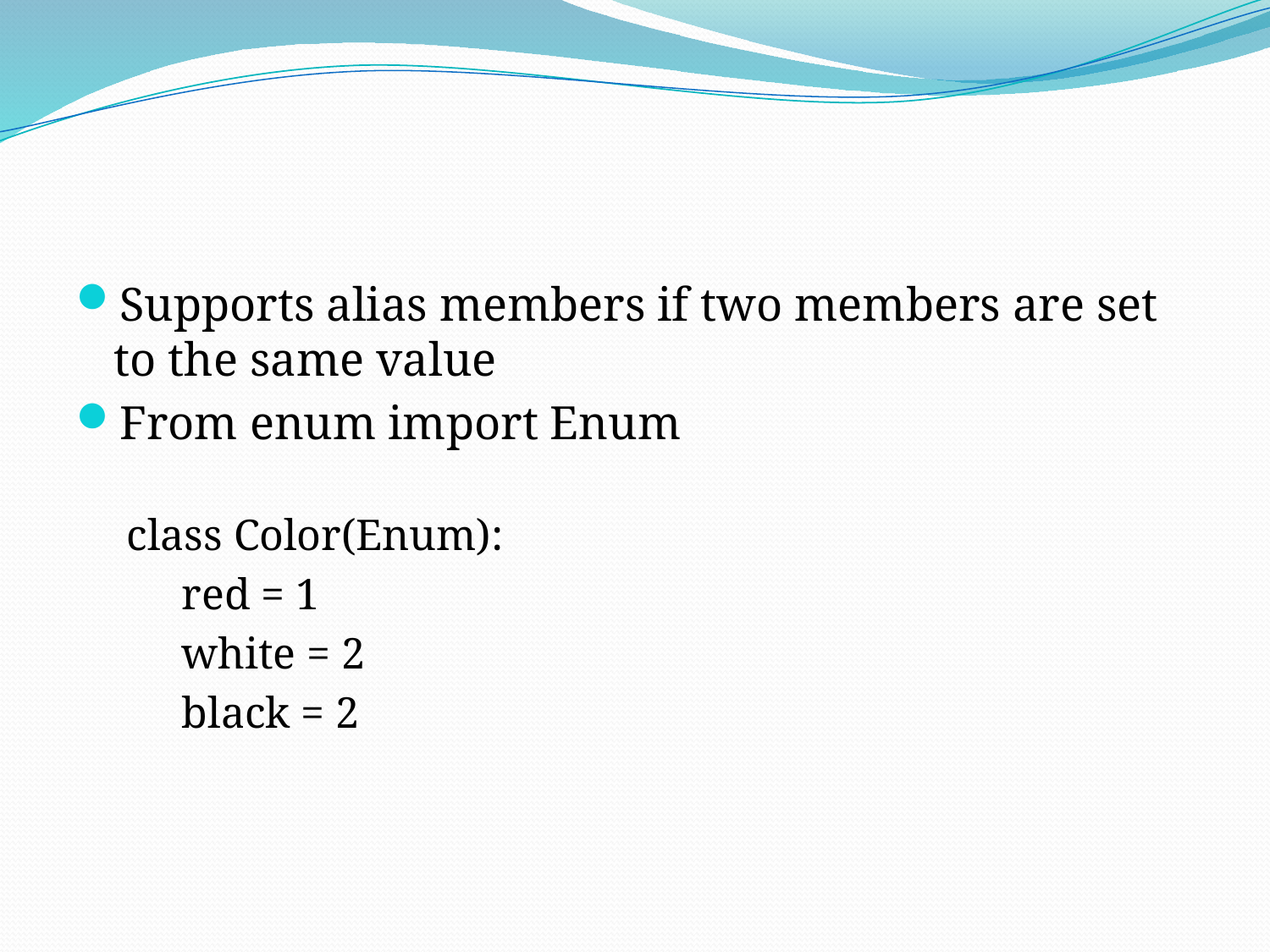

#
Supports alias members if two members are set to the same value
From enum import Enum
class Color(Enum):
     red = 1
     white = 2
     black = 2